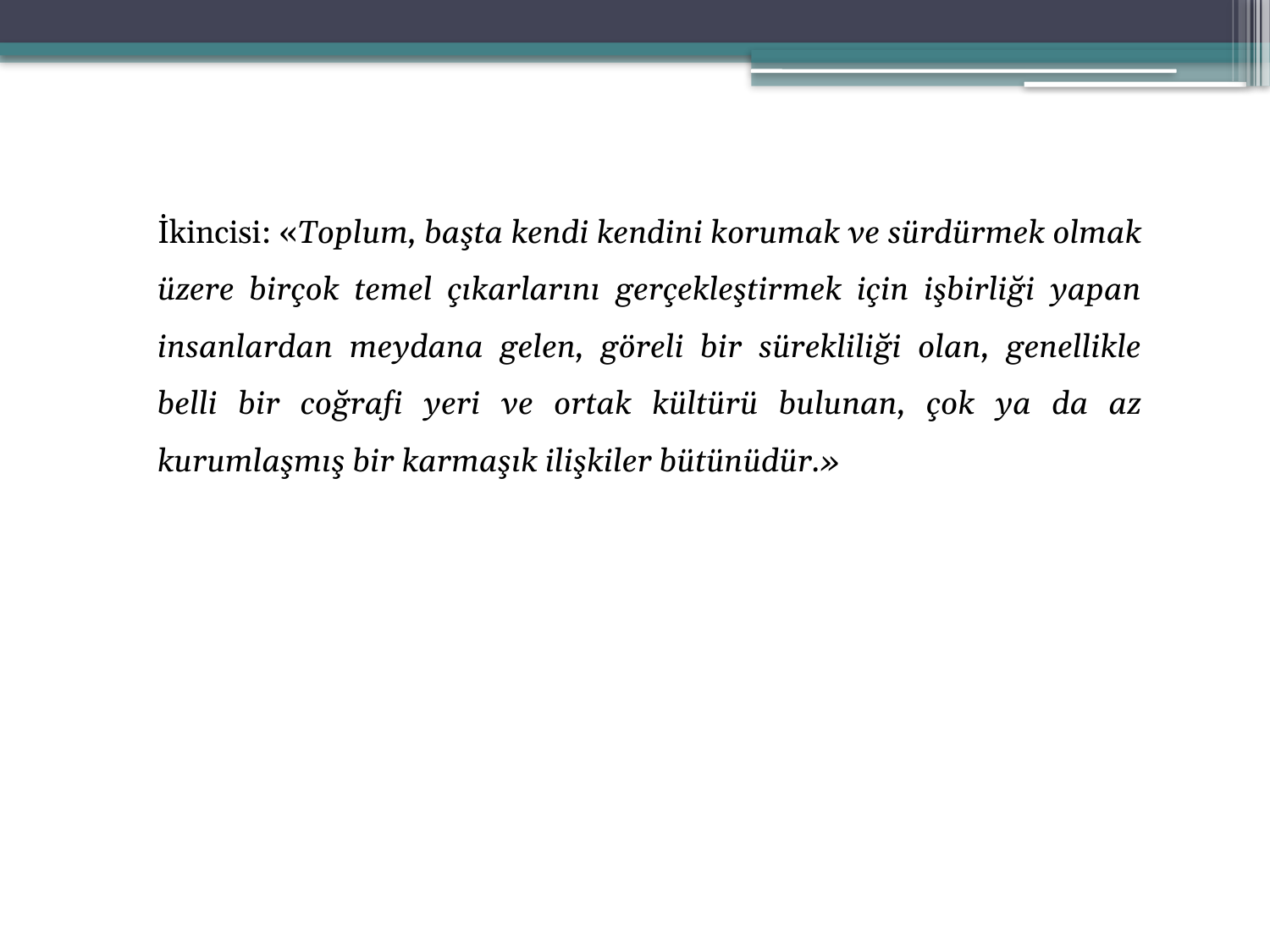

İkincisi: «Toplum, başta kendi kendini korumak ve sürdürmek olmak üzere birçok temel çıkarlarını gerçekleştirmek için işbirliği yapan insanlardan meydana gelen, göreli bir sürekliliği olan, genellikle belli bir coğrafi yeri ve ortak kültürü bulunan, çok ya da az kurumlaşmış bir karmaşık ilişkiler bütünüdür.»